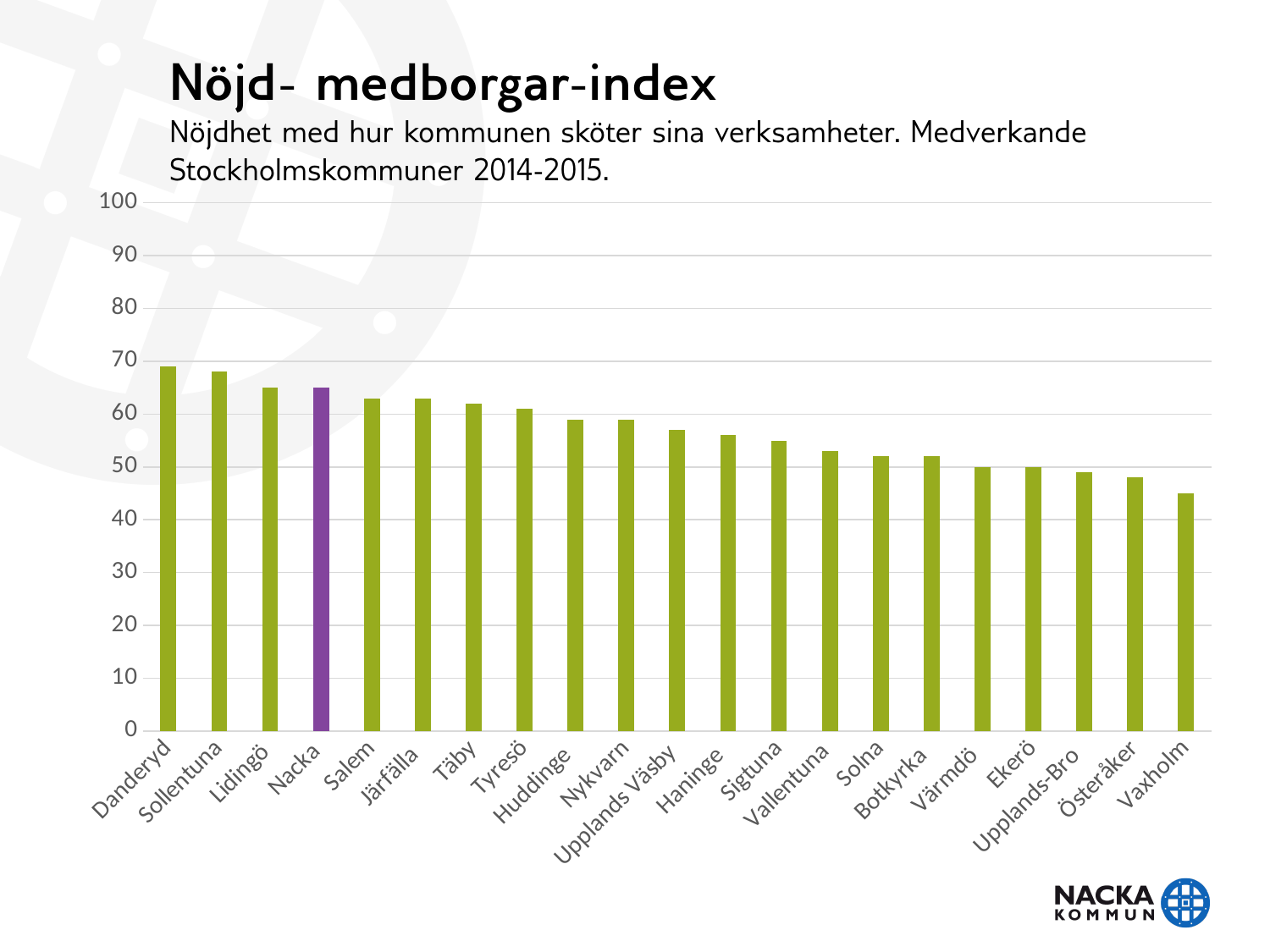

# Nöjd- medborgar-index Nöjdhet med hur kommunen sköter sina verksamheter. Medverkande Stockholmskommuner 2014-2015.

### Chart

| Category | NMI |
|---|---|
| Danderyd | 69.0 |
| Sollentuna | 68.0 |
| Lidingö  | 65.0 |
| Nacka  | 65.0 |
| Salem | 63.0 |
| Järfälla   | 63.0 |
| Täby | 62.0 |
| Tyresö | 61.0 |
| Huddinge   | 59.0 |
| Nykvarn | 59.0 |
| Upplands Väsby  | 57.0 |
| Haninge   | 56.0 |
| Sigtuna | 55.0 |
| Vallentuna  | 53.0 |
| Solna | 52.0 |
| Botkyrka   | 52.0 |
| Värmdö   | 50.0 |
| Ekerö | 50.0 |
| Upplands-Bro   | 49.0 |
| Österåker | 48.0 |
| Vaxholm | 45.0 |